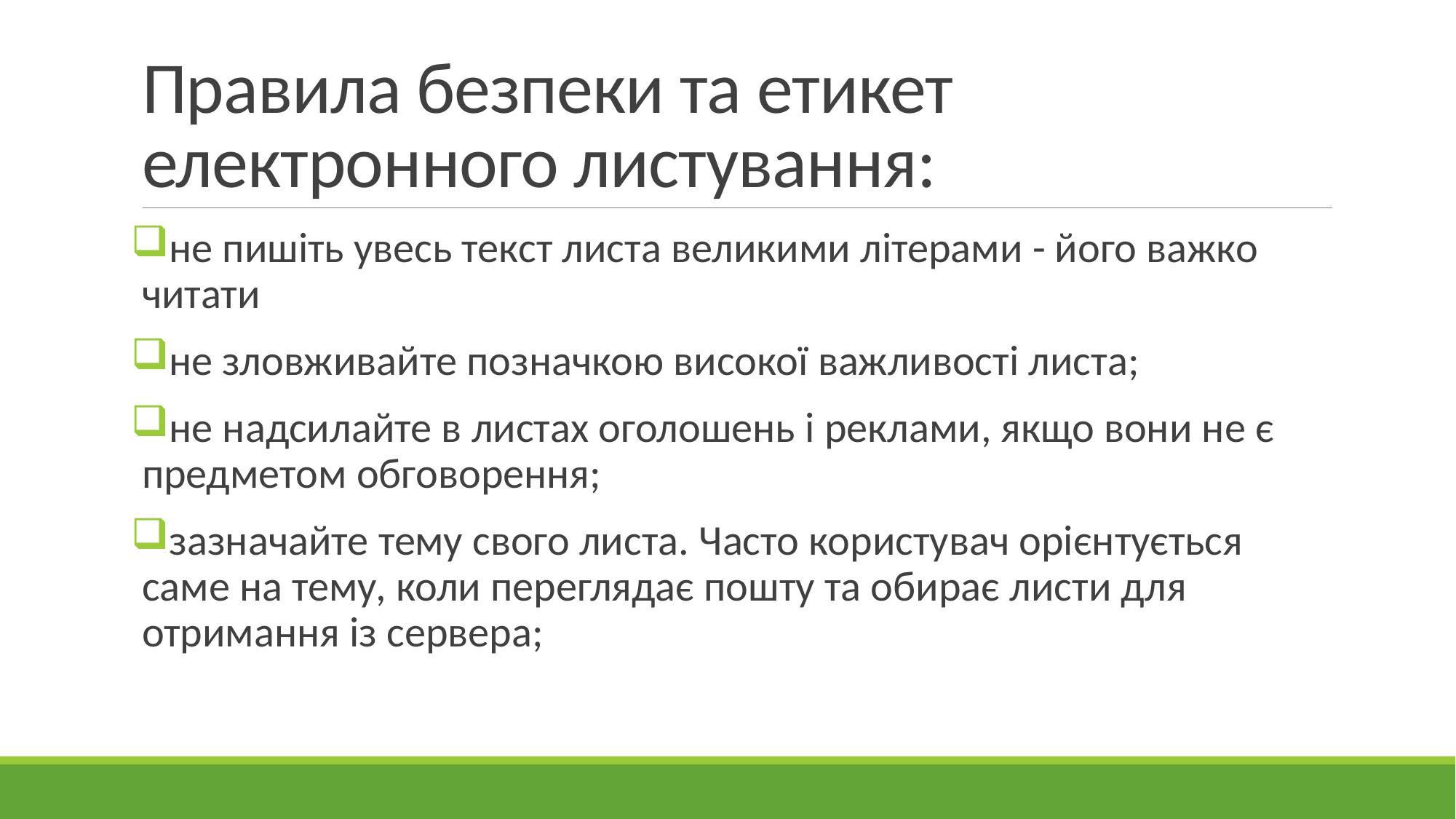

# Правила безпеки та етикет електронного листування:
не пишіть увесь текст листа великими літерами - його важко читати
не зловживайте позначкою високої важливості листа;
не надсилайте в листах оголошень і реклами, якщо вони не є предметом обговорення;
зазначайте тему свого листа. Часто користувач орієнтується саме на тему, коли переглядає пошту та обирає листи для отримання із сервера;